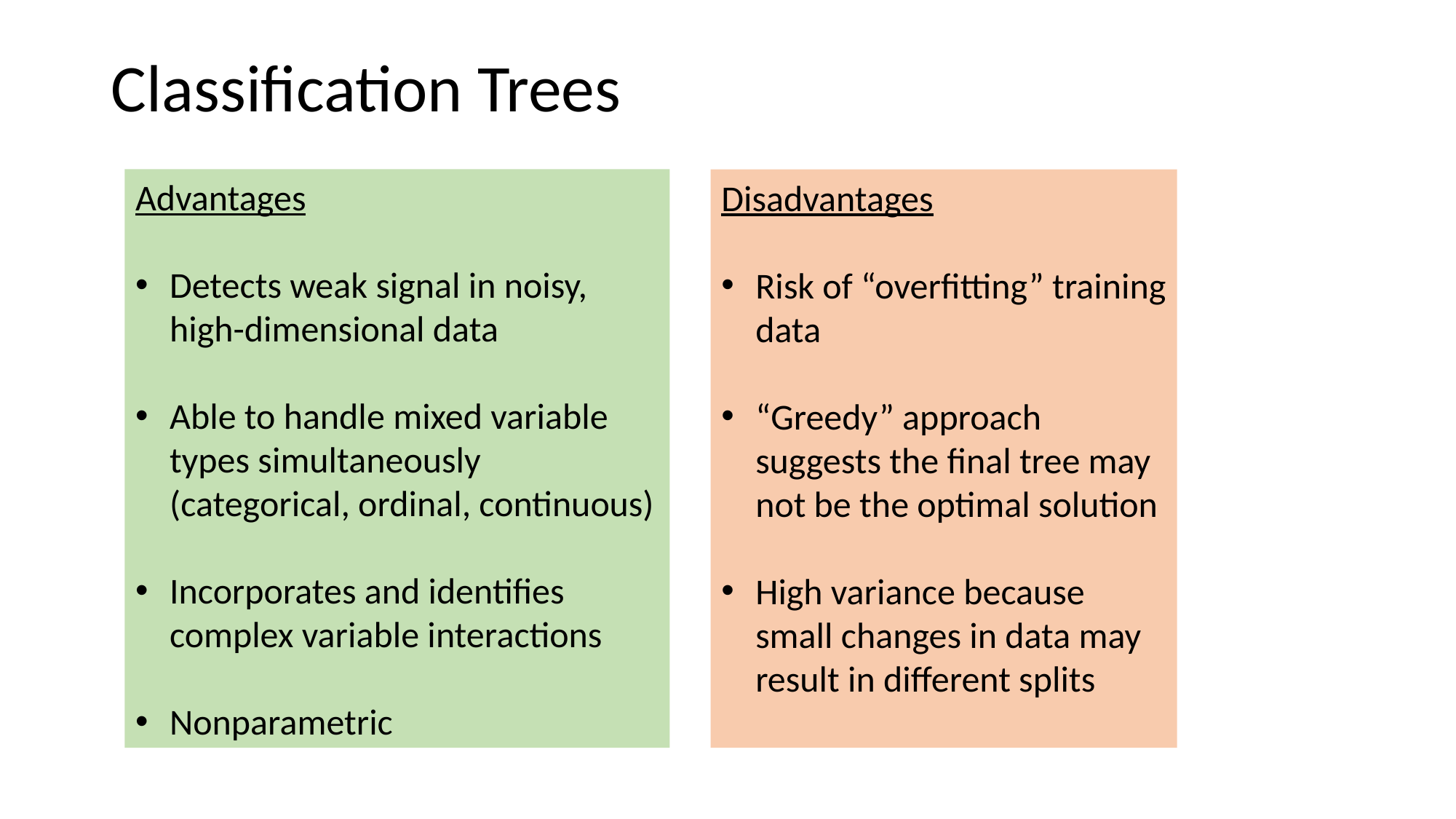

# Classification Trees
Advantages

Detects weak signal in noisy, high-dimensional data

Able to handle mixed variable types simultaneously (categorical, ordinal, continuous)

Incorporates and identifies complex variable interactions

Nonparametric
Disadvantages

Risk of “overfitting” training data

“Greedy” approach suggests the final tree may not be the optimal solution

High variance because small changes in data may result in different splits